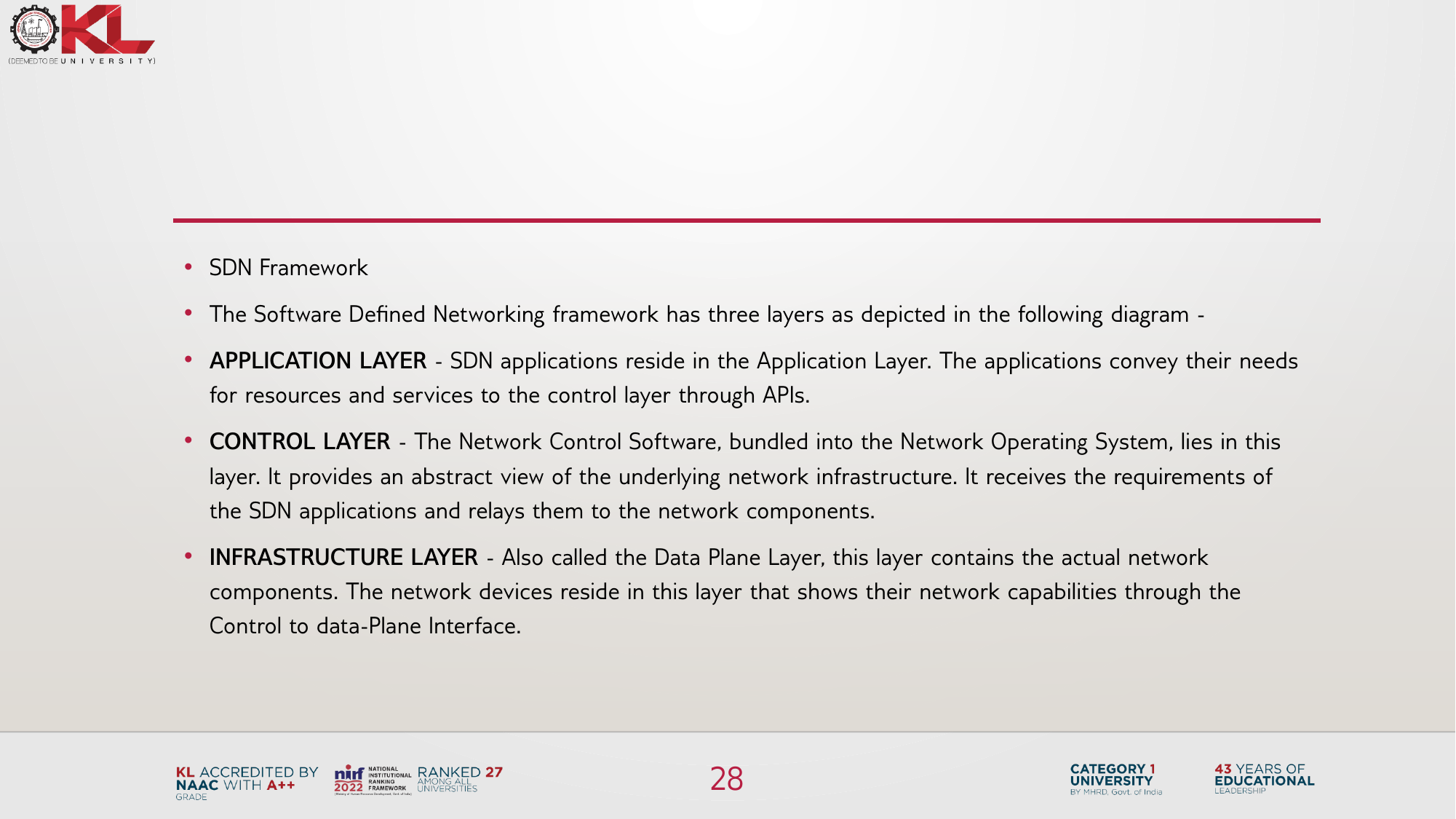

#
SDN Framework
The Software Defined Networking framework has three layers as depicted in the following diagram −
APPLICATION LAYER − SDN applications reside in the Application Layer. The applications convey their needs for resources and services to the control layer through APIs.
CONTROL LAYER − The Network Control Software, bundled into the Network Operating System, lies in this layer. It provides an abstract view of the underlying network infrastructure. It receives the requirements of the SDN applications and relays them to the network components.
INFRASTRUCTURE LAYER − Also called the Data Plane Layer, this layer contains the actual network components. The network devices reside in this layer that shows their network capabilities through the Control to data-Plane Interface.

28